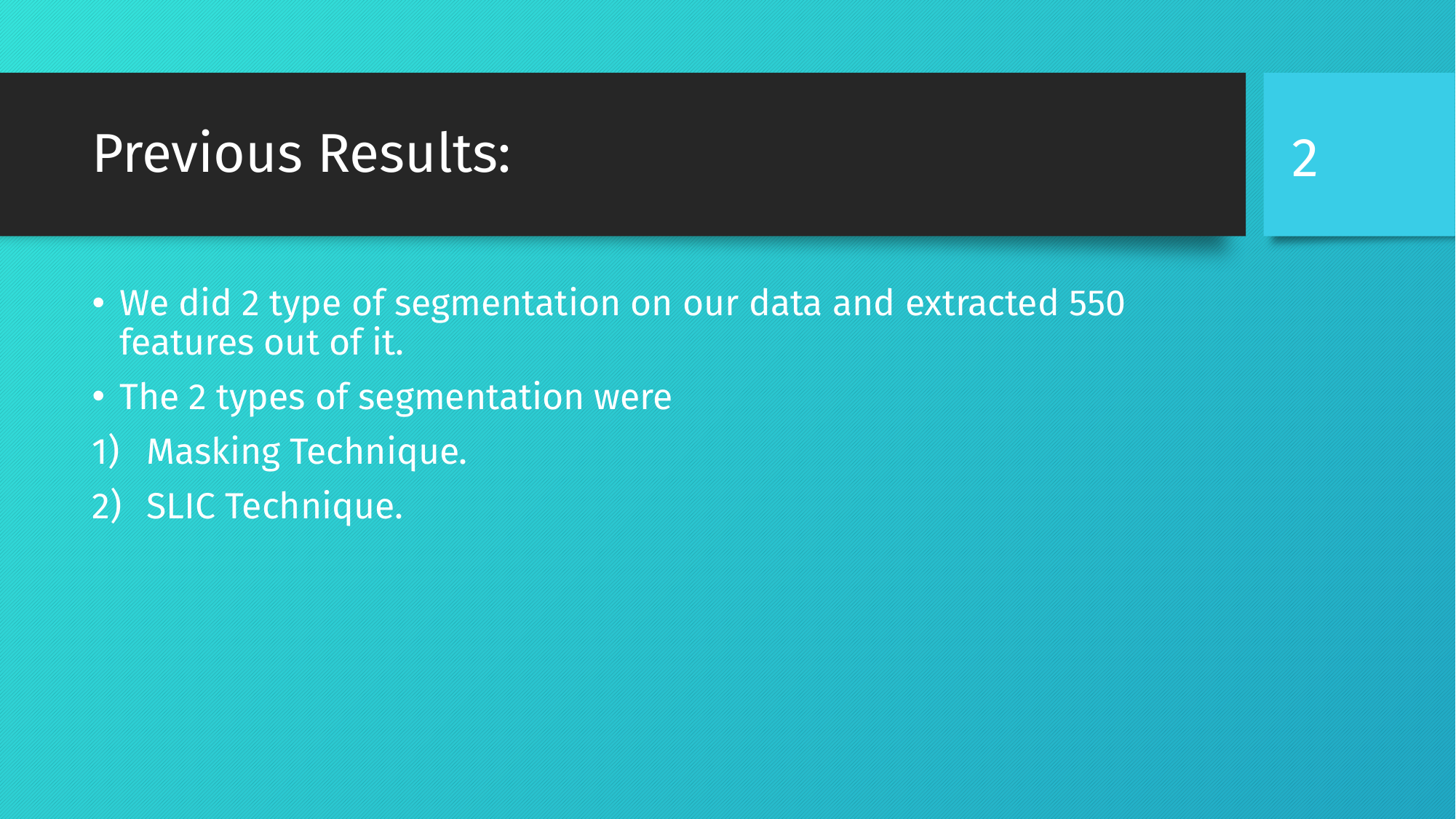

2
# Previous Results:
We did 2 type of segmentation on our data and extracted 550 features out of it.
The 2 types of segmentation were
Masking Technique.
SLIC Technique.